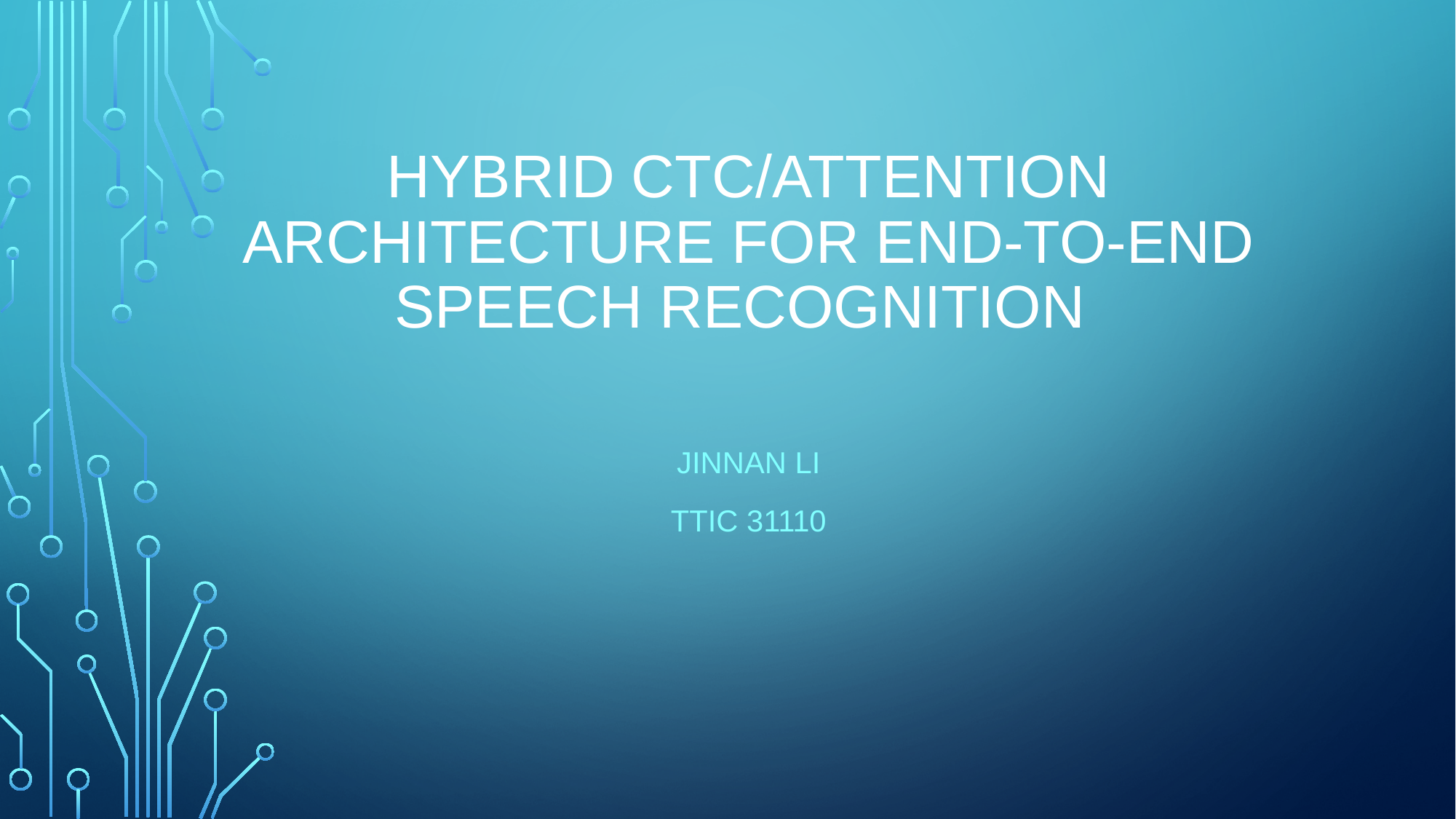

# Hybrid CTC/Attention Architecture for End-to-End Speech Recognition
Jinnan Li
Ttic 31110